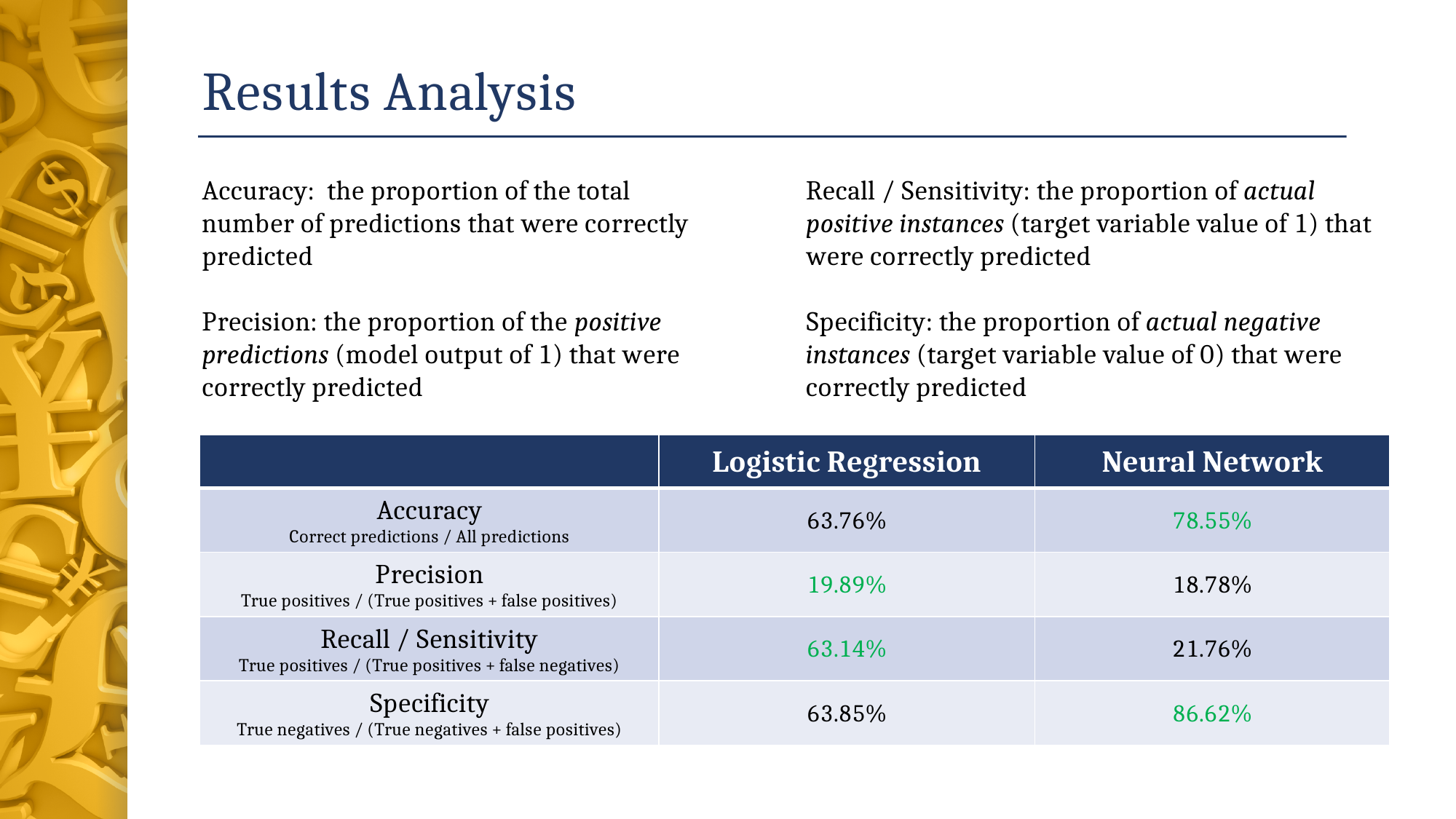

# Results Analysis
Accuracy:  the proportion of the total number of predictions that were correctly predicted

Precision: the proportion of the positive predictions (model output of 1) that were correctly predicted
Recall / Sensitivity: the proportion of actual positive instances (target variable value of 1) that were correctly predicted

Specificity: the proportion of actual negative instances (target variable value of 0) that were correctly predicted
|  | Logistic Regression | Neural Network |
| --- | --- | --- |
| Accuracy Correct predictions / All predictions | 63.76% | 78.55% |
| Precision True positives / (True positives + false positives) | 19.89% | 18.78% |
| Recall / Sensitivity True positives / (True positives + false negatives) | 63.14% | 21.76% |
| Specificity True negatives / (True negatives + false positives) | 63.85% | 86.62% |